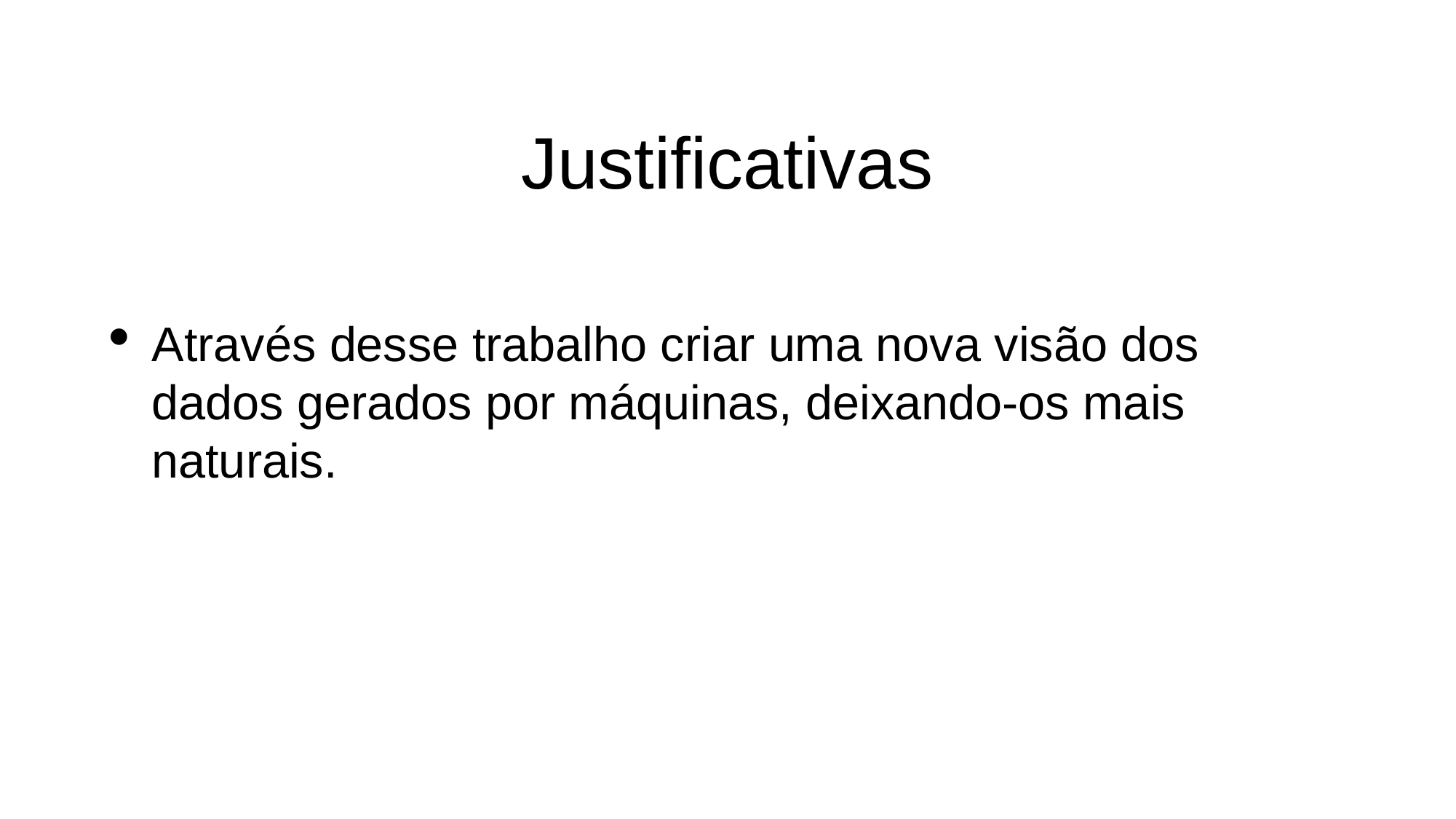

Justificativas
Através desse trabalho criar uma nova visão dos dados gerados por máquinas, deixando-os mais naturais.